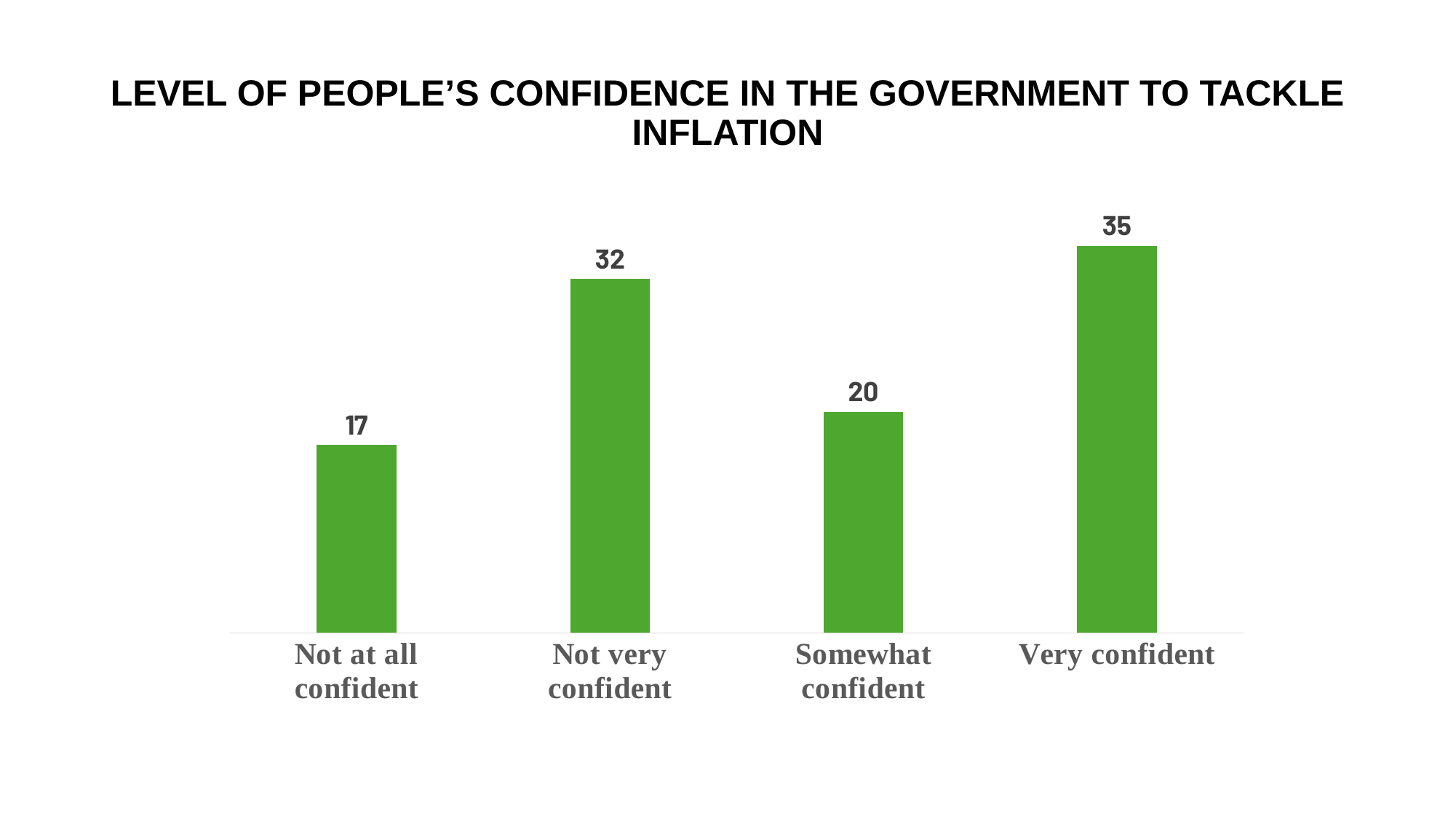

LEVEL OF PEOPLE’S CONFIDENCE IN THE GOVERNMENT TO TACKLE INFLATION

### Chart

| Category |  |
|---|---|
| Not at all confident | 17.0 |
| Not very confident | 32.0 |
| Somewhat confident | 20.0 |
| Very confident | 35.0 |